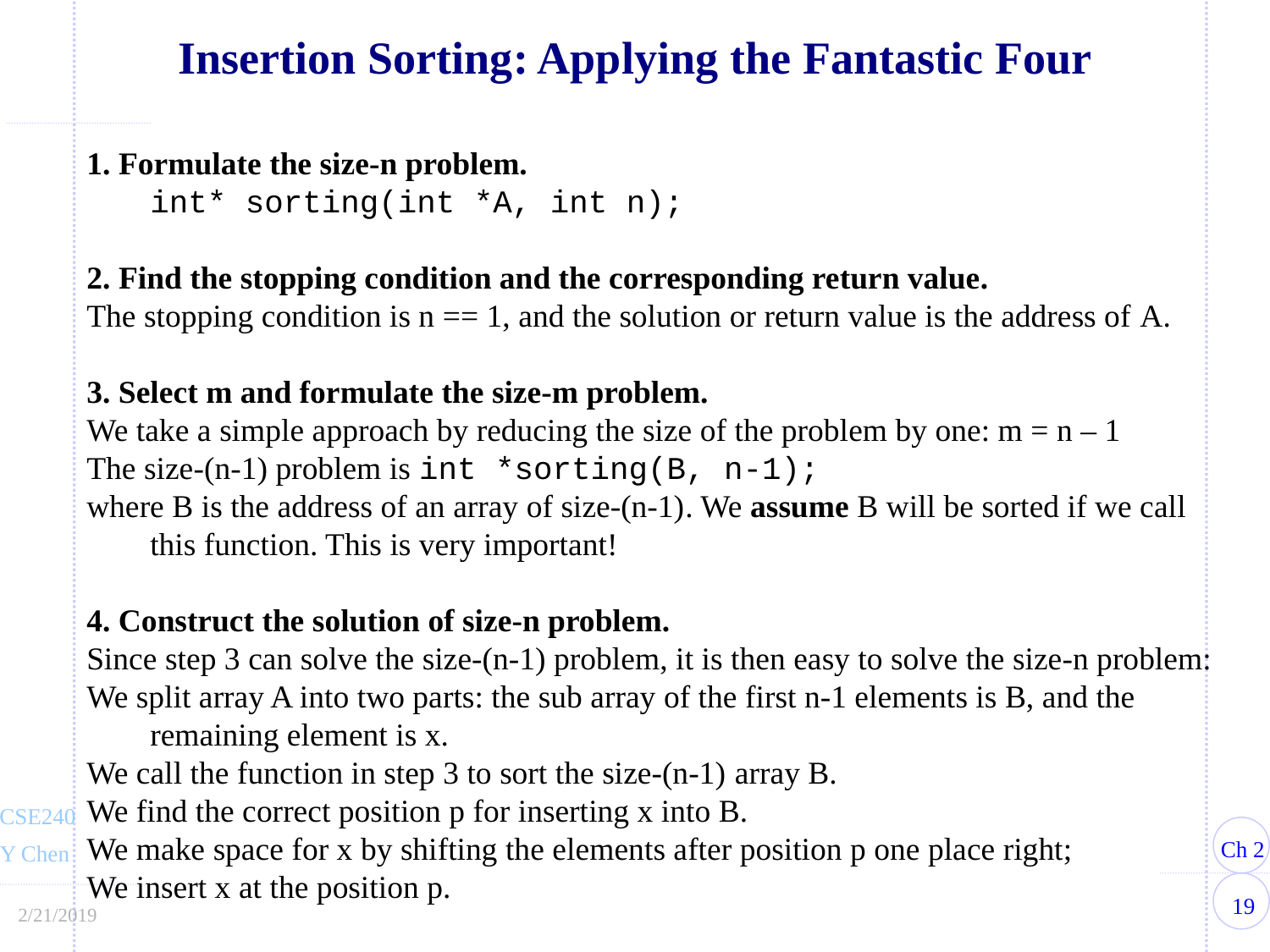

# Insertion Sorting: Applying the Fantastic Four
1. Formulate the size-n problem.
	int* sorting(int *A, int n);

2. Find the stopping condition and the corresponding return value.
The stopping condition is n == 1, and the solution or return value is the address of A.

3. Select m and formulate the size-m problem.
We take a simple approach by reducing the size of the problem by one: m = n – 1
The size-(n-1) problem is int *sorting(B, n-1);
where B is the address of an array of size-(n-1). We assume B will be sorted if we call this function. This is very important!

4. Construct the solution of size-n problem.
Since step 3 can solve the size-(n-1) problem, it is then easy to solve the size-n problem:
We split array A into two parts: the sub array of the first n-1 elements is B, and the remaining element is x.
We call the function in step 3 to sort the size-(n-1) array B.
We find the correct position p for inserting x into B.
We make space for x by shifting the elements after position p one place right;
We insert x at the position p.